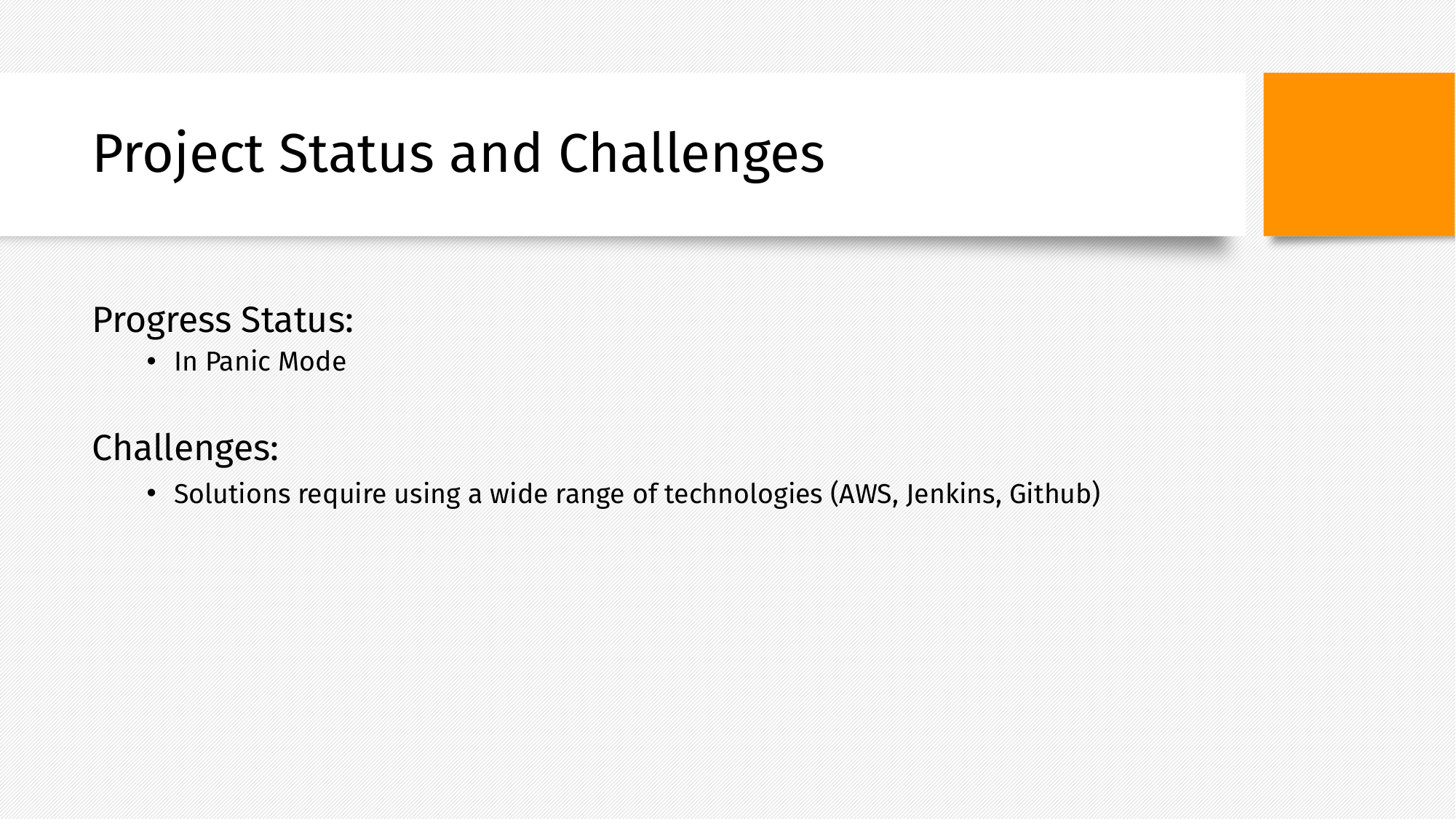

# Project Status and Challenges
Progress Status:
In Panic Mode

Challenges:
Solutions require using a wide range of technologies (AWS, Jenkins, Github)